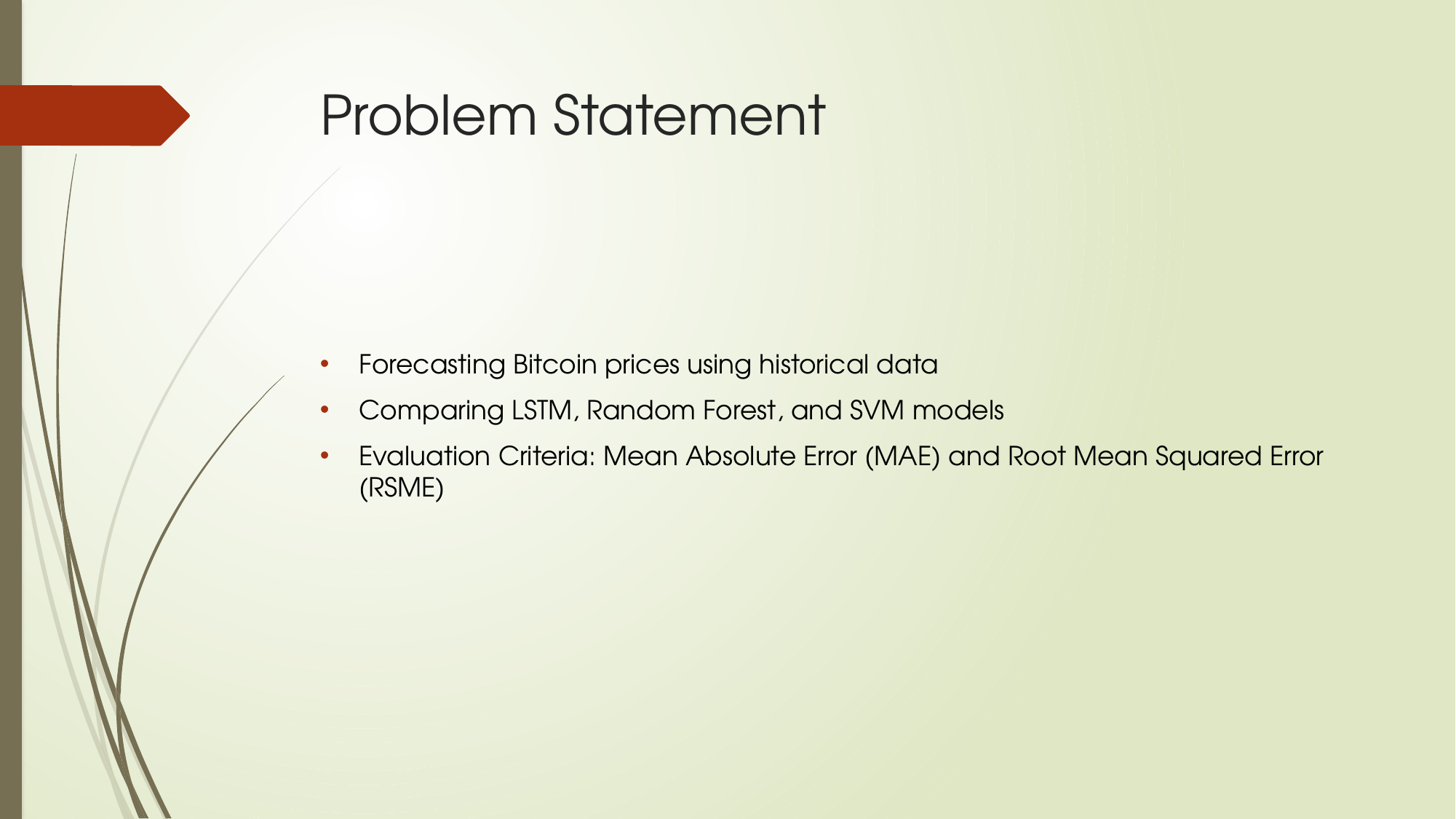

# Problem Statement
Forecasting Bitcoin prices using historical data
Comparing LSTM, Random Forest, and SVM models
Evaluation Criteria: Mean Absolute Error (MAE) and Root Mean Squared Error (RSME)